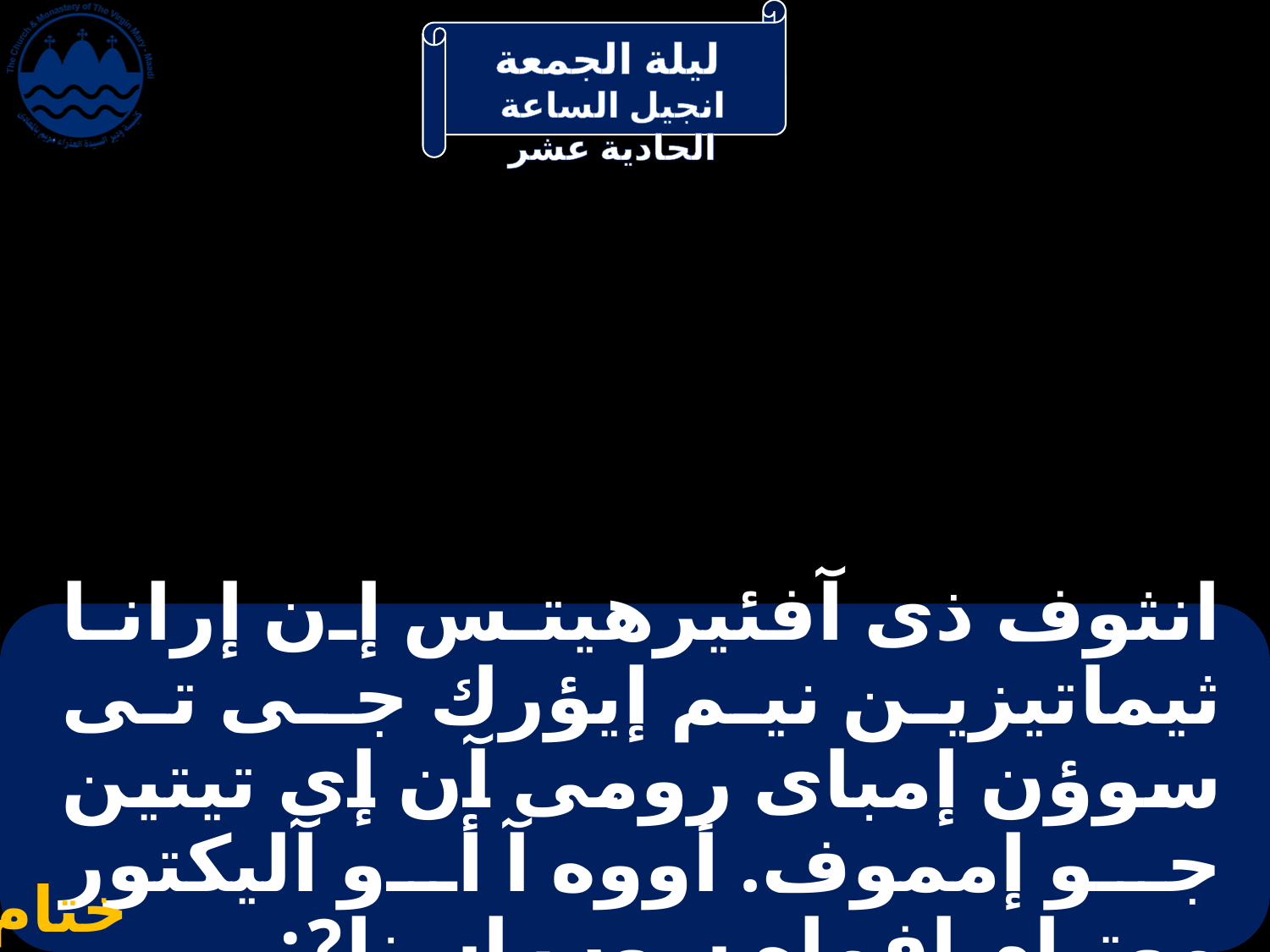

# انثوف ذى آفئيرهيتس إن إرانا ثيماتيزين نيم إيؤرك جـى تى سوؤن إمباى رومى آن إى تيتين جو إمموف. أووه آ أو آليكتور موتىإم إفماه سوب إسنا?:
ختام